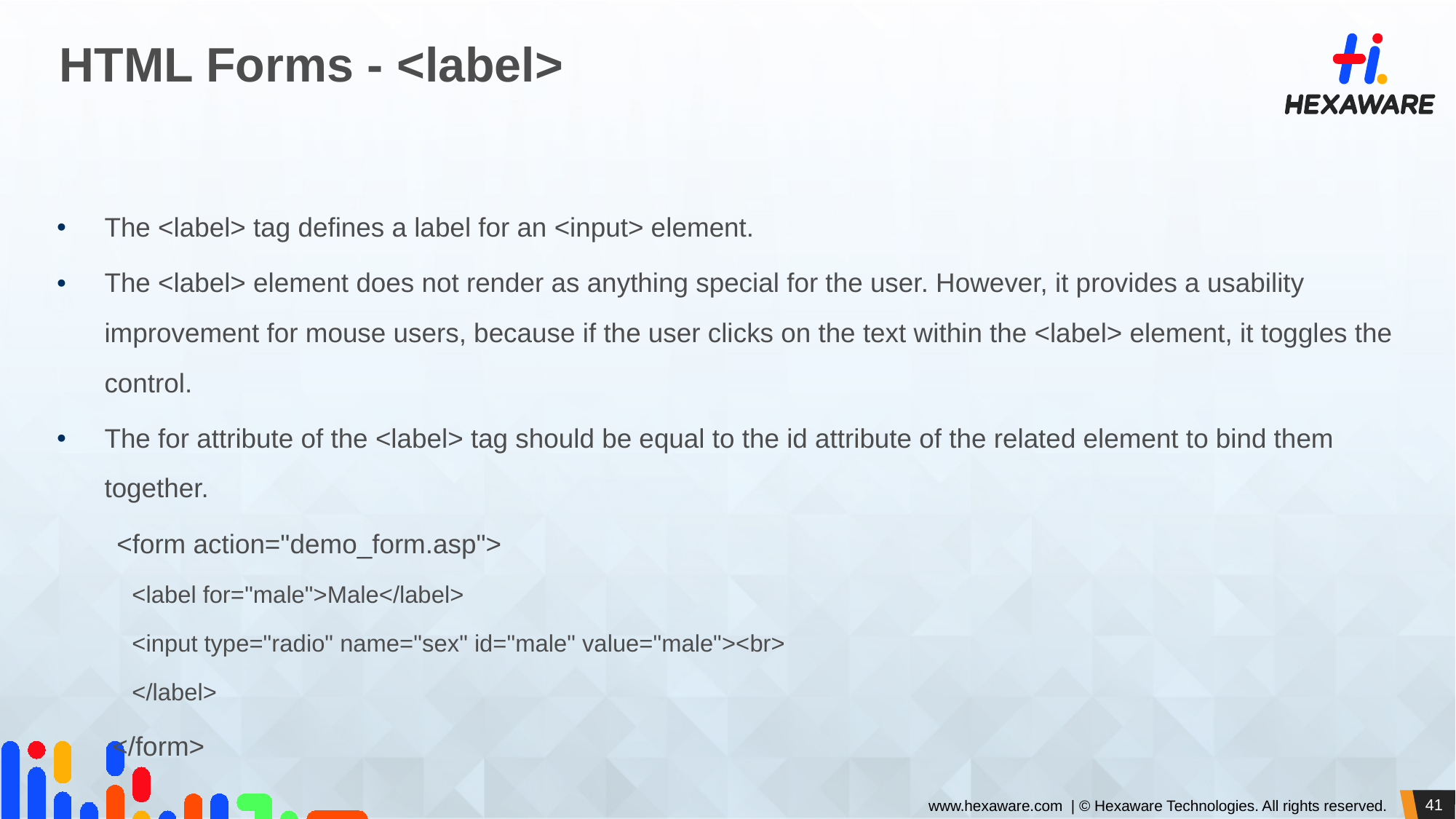

# HTML Forms - <label>
The <label> tag defines a label for an <input> element.
The <label> element does not render as anything special for the user. However, it provides a usability improvement for mouse users, because if the user clicks on the text within the <label> element, it toggles the control.
The for attribute of the <label> tag should be equal to the id attribute of the related element to bind them together.
        <form action="demo_form.asp">
   <label for="male">Male</label>
   <input type="radio" name="sex" id="male" value="male"><br>
   </label>
</form>